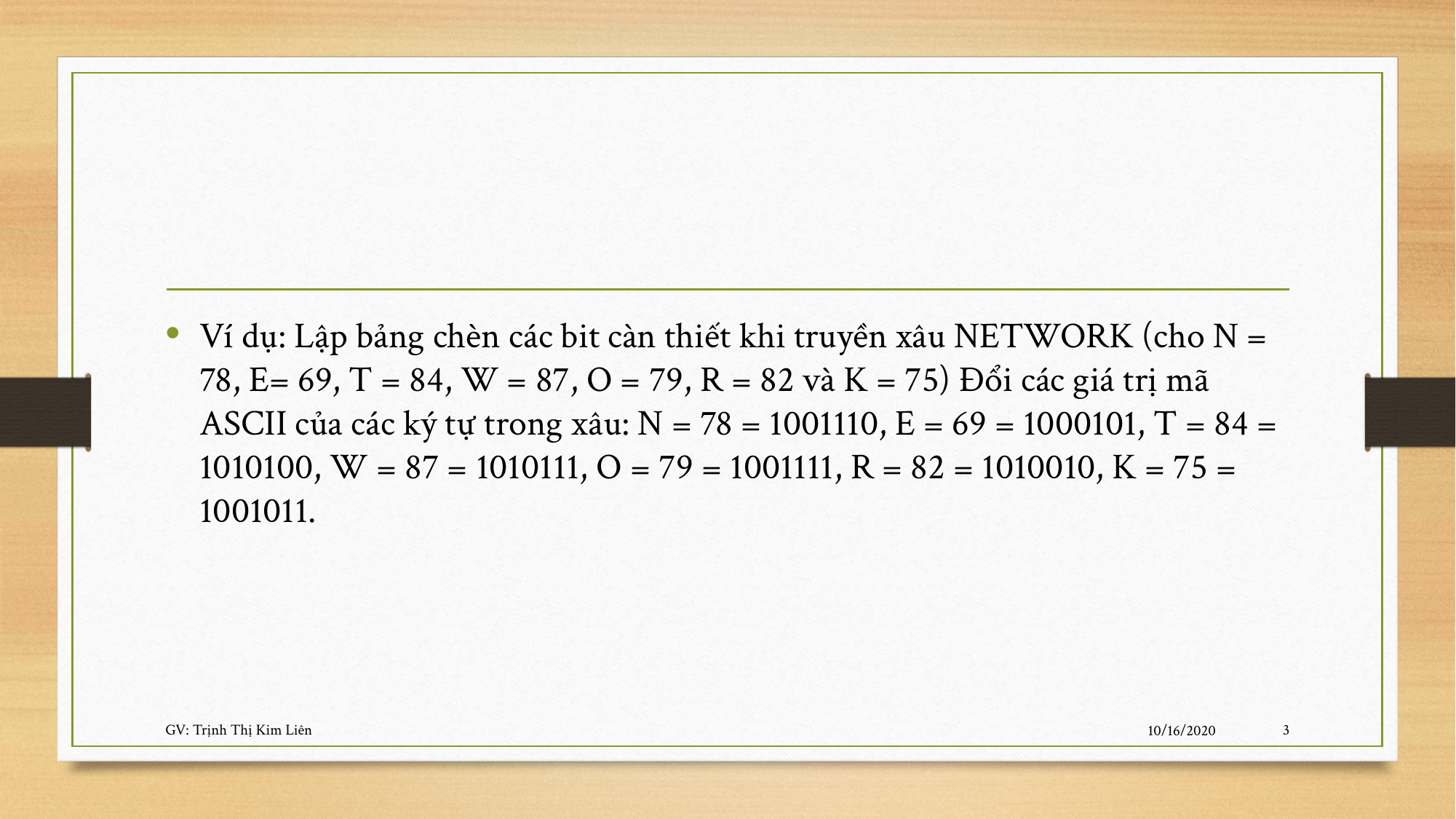

#
Ví dụ: Lập bảng chèn các bit càn thiết khi truyền xâu NETWORK (cho N = 78, E= 69, T = 84, W = 87, O = 79, R = 82 và K = 75) Đổi các giá trị mã ASCII của các ký tự trong xâu: N = 78 = 1001110, E = 69 = 1000101, T = 84 = 1010100, W = 87 = 1010111, O = 79 = 1001111, R = 82 = 1010010, K = 75 = 1001011.
GV: Trịnh Thị Kim Liên
10/16/2020
3